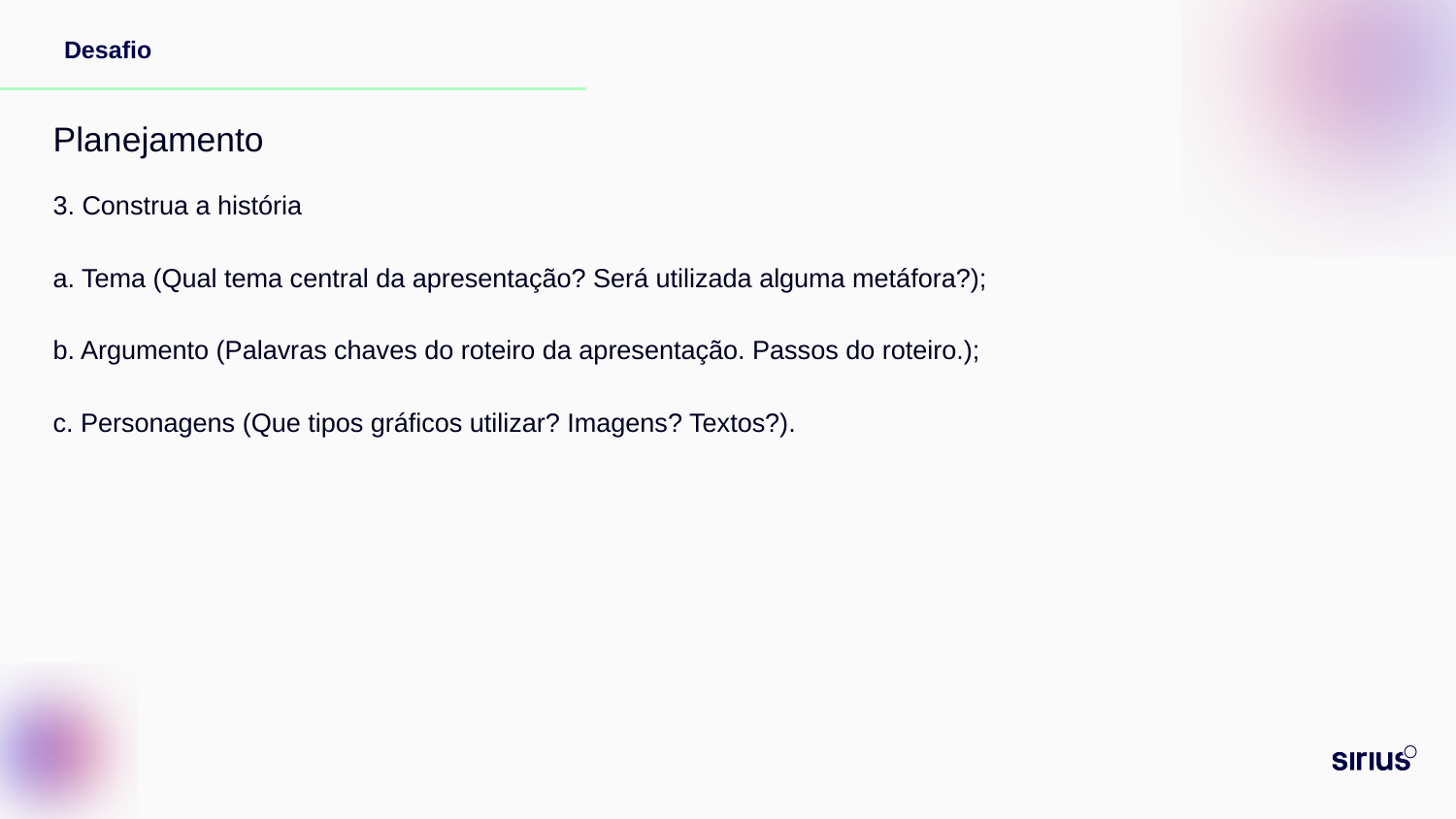

# Desafio
Planejamento

3. Construa a história

a. Tema (Qual tema central da apresentação? Será utilizada alguma metáfora?);

b. Argumento (Palavras chaves do roteiro da apresentação. Passos do roteiro.);

c. Personagens (Que tipos gráficos utilizar? Imagens? Textos?).